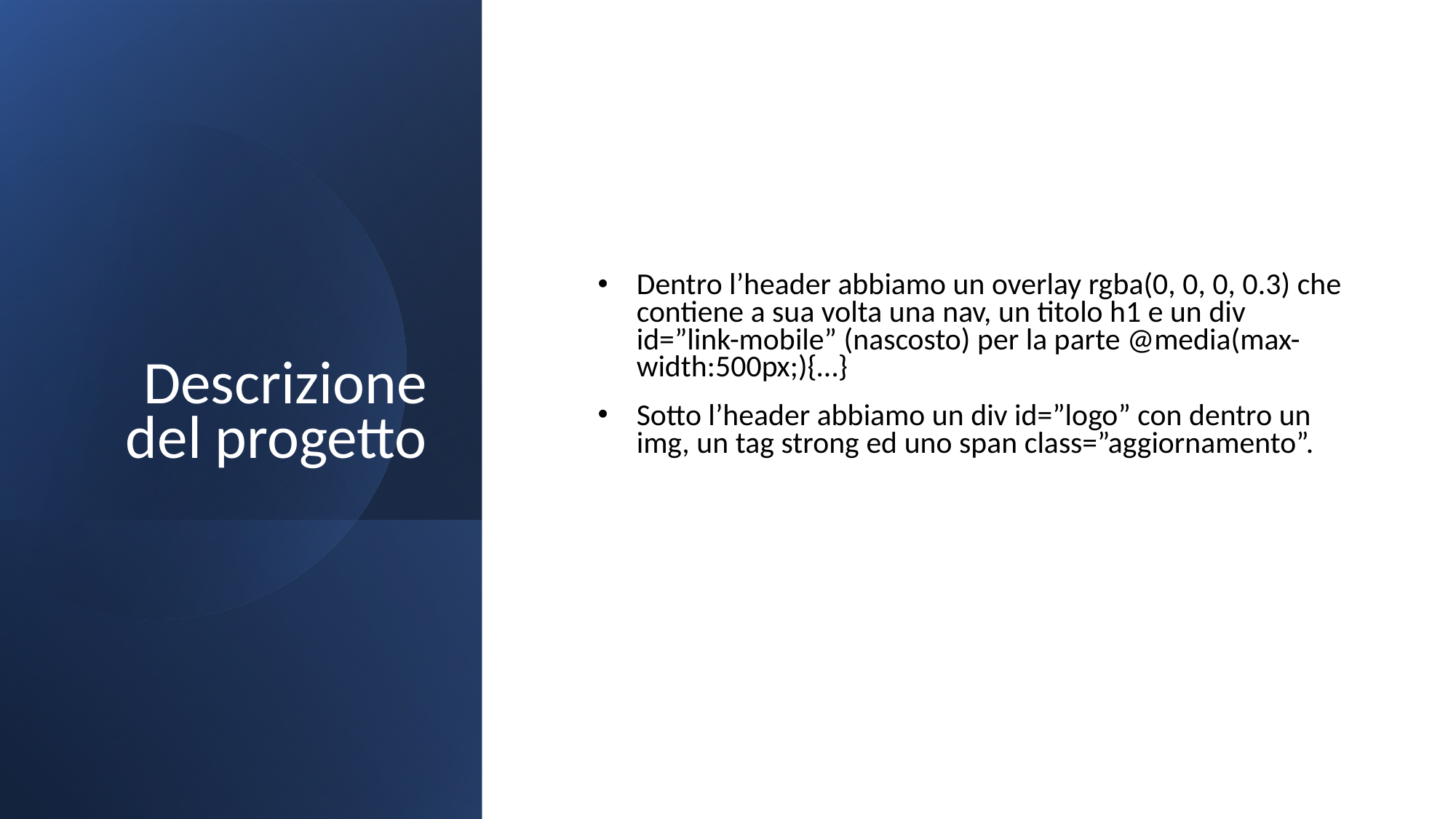

Descrizione del progetto
Dentro l’header abbiamo un overlay rgba(0, 0, 0, 0.3) che contiene a sua volta una nav, un titolo h1 e un div id=”link-mobile” (nascosto) per la parte @media(max-width:500px;){…}
Sotto l’header abbiamo un div id=”logo” con dentro un img, un tag strong ed uno span class=”aggiornamento”.